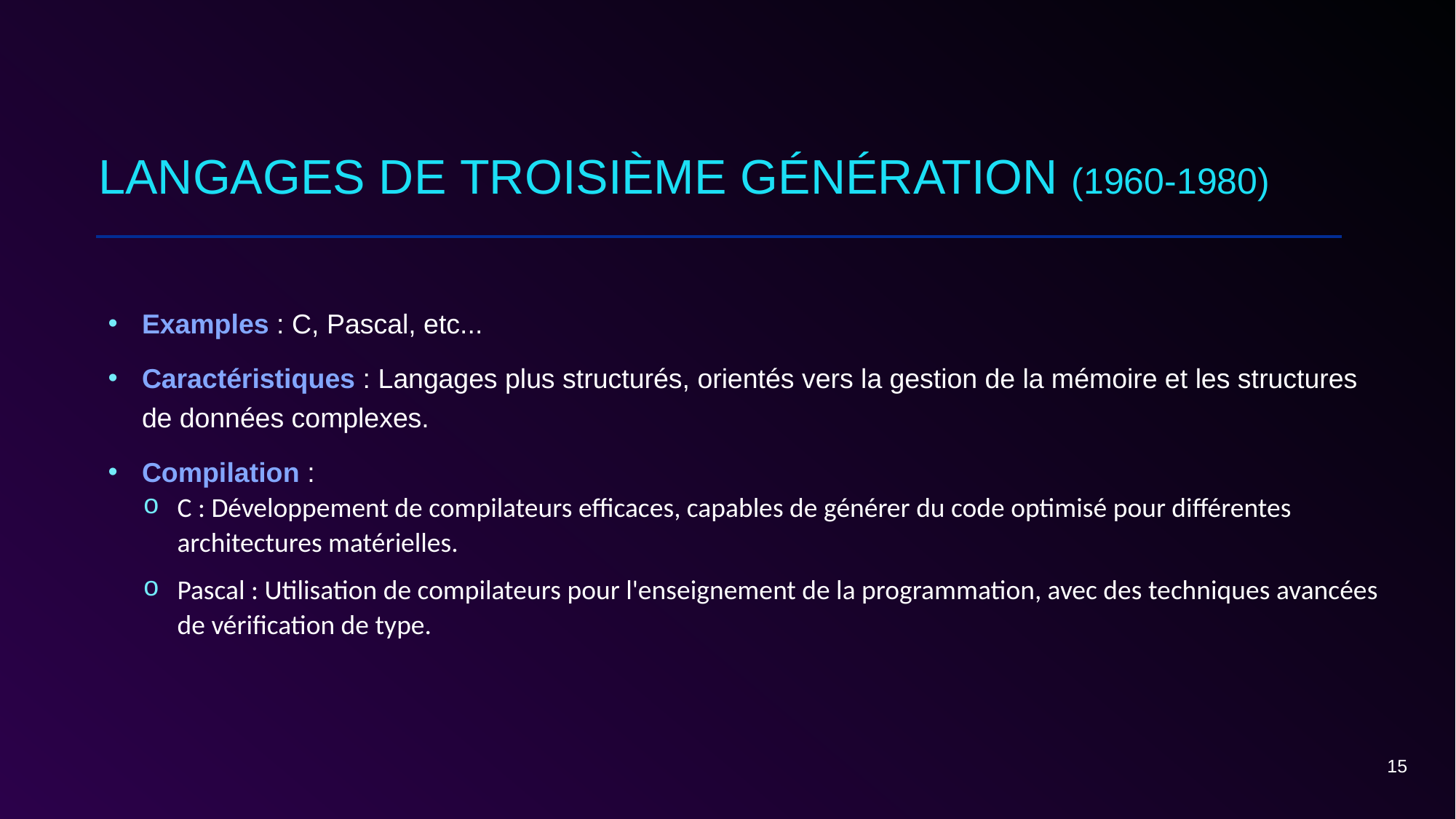

# Langages de Troisième Génération (1960-1980)
Examples : C, Pascal, etc...
Caractéristiques : Langages plus structurés, orientés vers la gestion de la mémoire et les structures de données complexes.
Compilation :
C : Développement de compilateurs efficaces, capables de générer du code optimisé pour différentes architectures matérielles.
Pascal : Utilisation de compilateurs pour l'enseignement de la programmation, avec des techniques avancées de vérification de type.

15